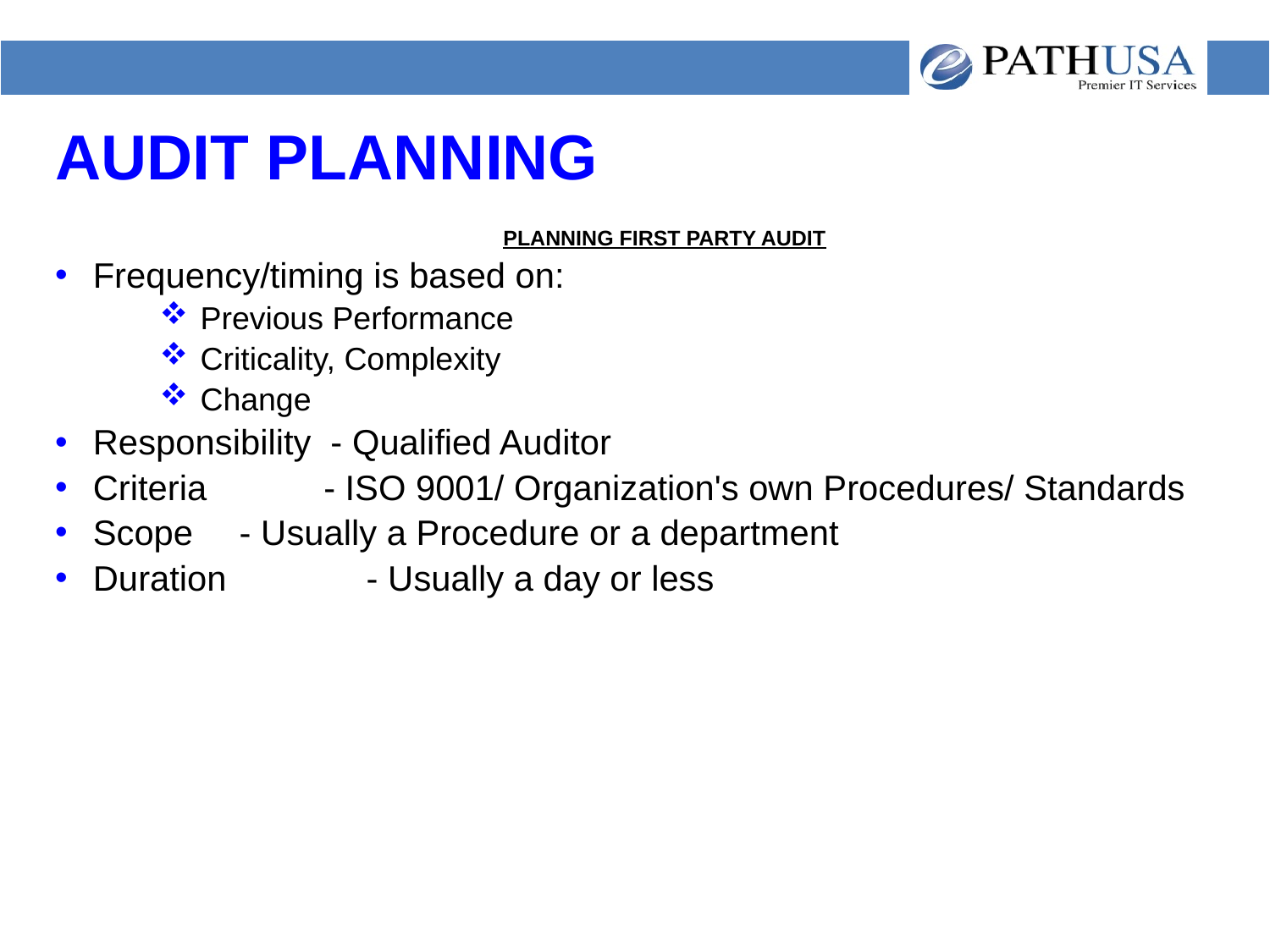

# AUDIT PLANNING
	PLANNING FIRST PARTY AUDIT
Frequency/timing is based on:
 Previous Performance
 Criticality, Complexity
 Change
Responsibility  - Qualified Auditor
Criteria            - ISO 9001/ Organization's own Procedures/ Standards
Scope	  - Usually a Procedure or a department
Duration	  - Usually a day or less